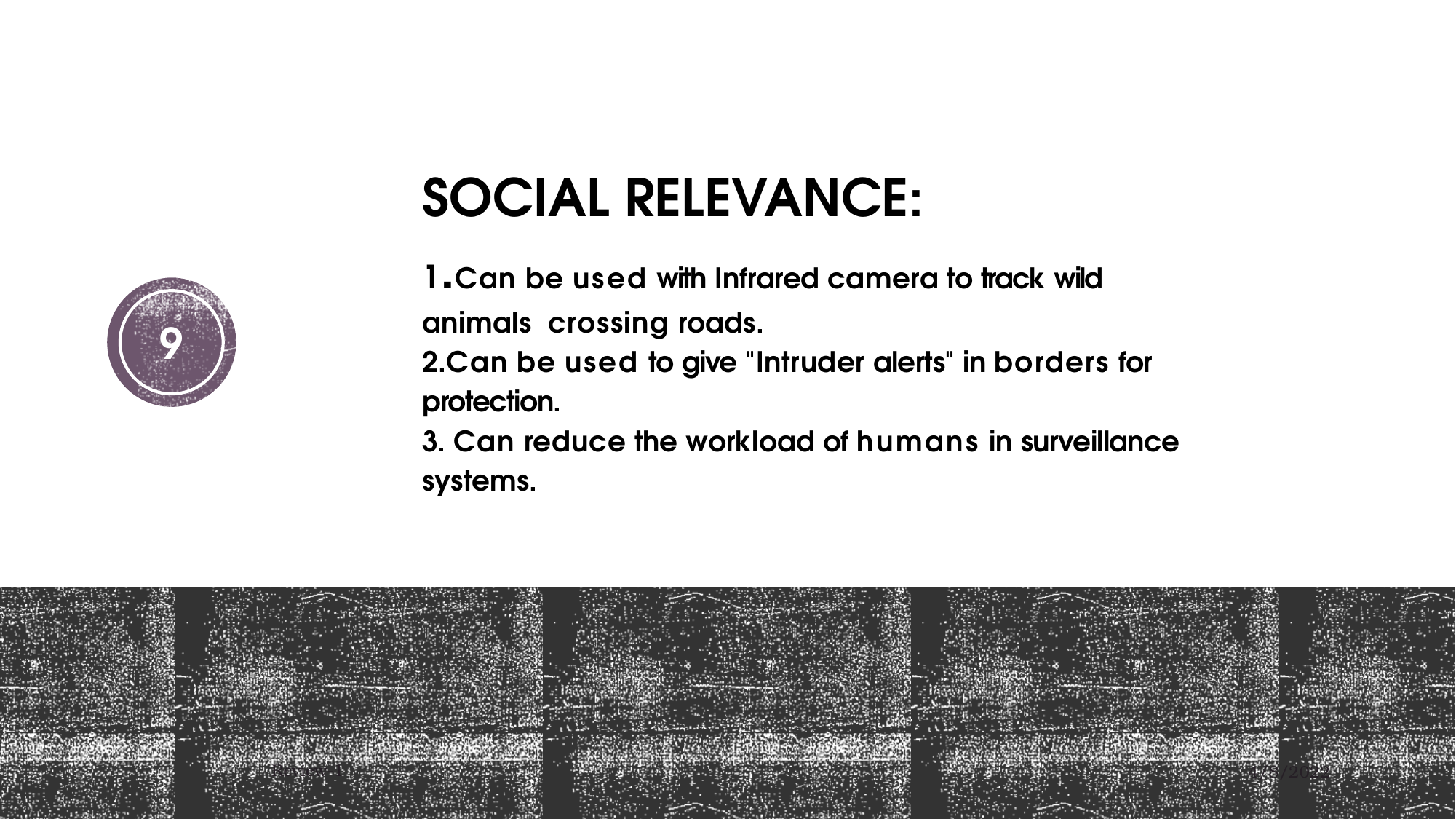

# SOCIAL RELEVANCE: 1.Can be used with Infrared camera to track wild animals  crossing roads. 2.Can be used to give "Intruder alerts" in borders for protection. 3. Can reduce the workload of humans in surveillance systems.
9
Review-1
4/8/2022